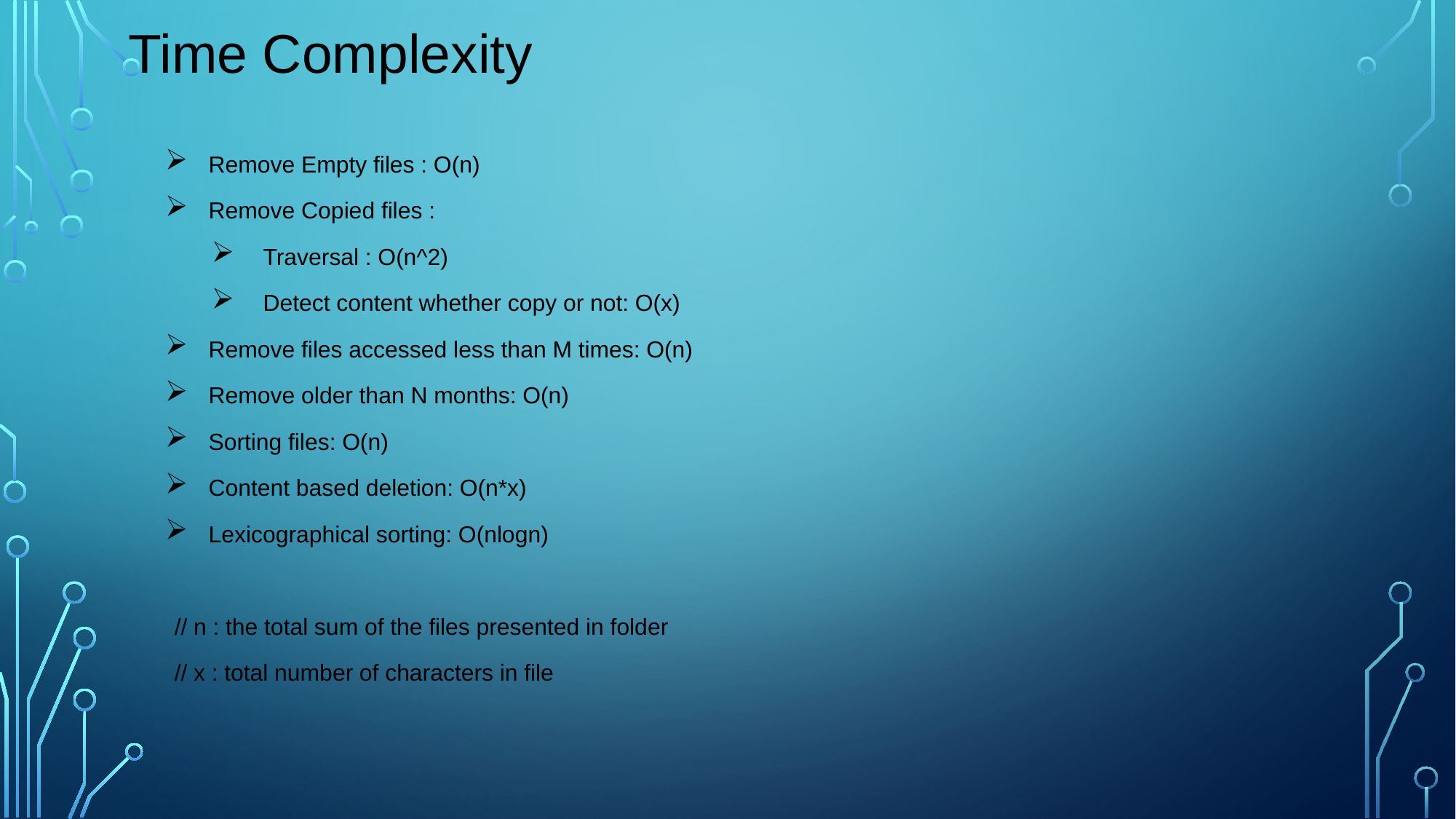

# Time Complexity
Remove Empty files : O(n)
Remove Copied files :
Traversal : O(n^2)
Detect content whether copy or not: O(x)
Remove files accessed less than M times: O(n)
Remove older than N months: O(n)
Sorting files: O(n)
Content based deletion: O(n*x)
Lexicographical sorting: O(nlogn)

// n : the total sum of the files presented in folder
// x : total number of characters in file